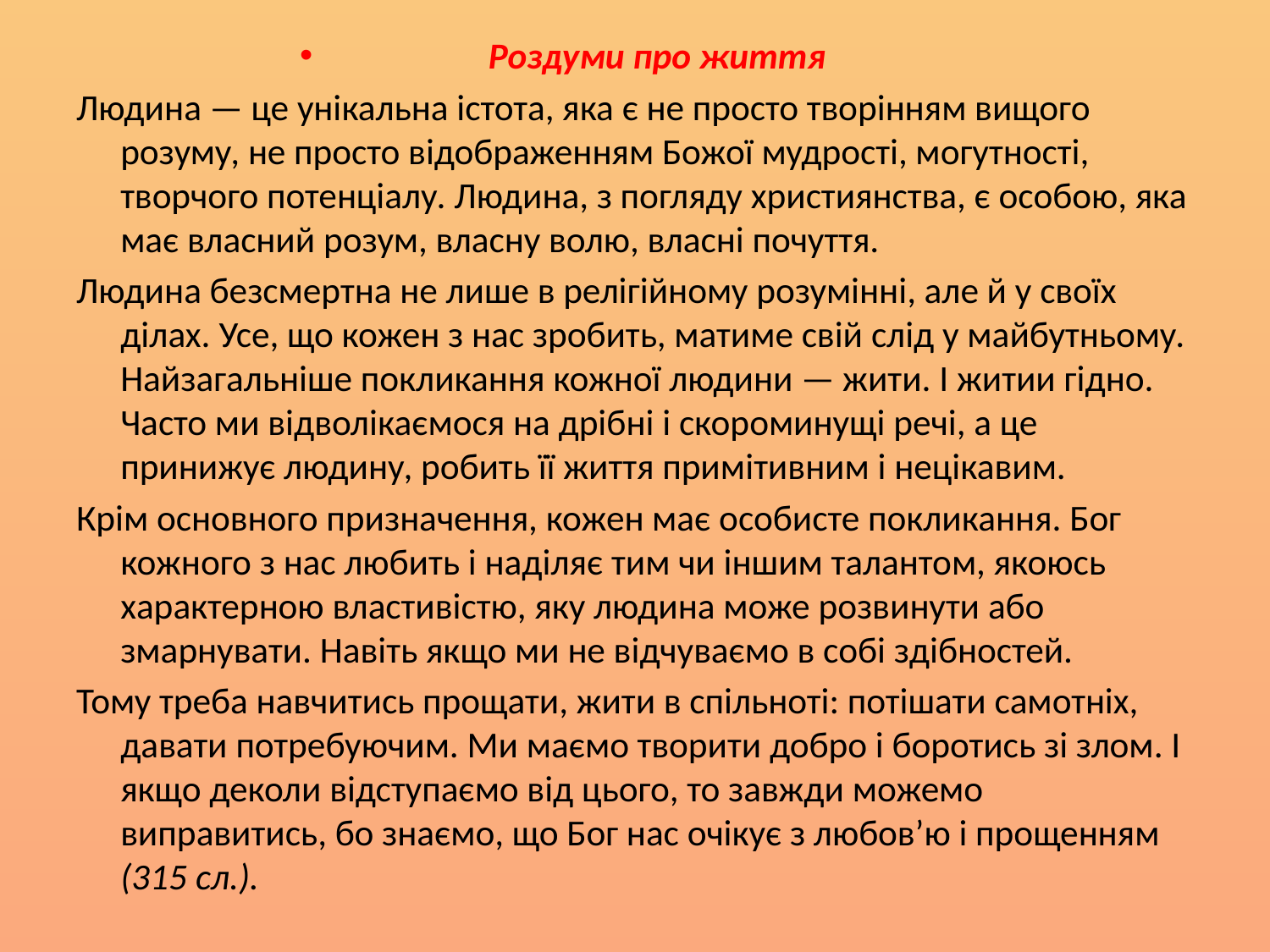

Роздуми про життя
Людина — це унікальна істота, яка є не просто творінням вищого розуму, не просто відображенням Божої мудрості, могутності, творчого потенціалу. Людина, з погляду християнства, є особою, яка має власний розум, власну волю, власні почуття.
Людина безсмертна не лише в релігійному розумінні, але й у своїх ділах. Усе, що кожен з нас зробить, матиме свій слід у майбутньому. Найзагальніше покликання кожної людини — жити. І житии гідно. Часто ми відволікаємося на дрібні і скороминущі речі, а це принижує людину, робить її життя примітивним і нецікавим.
Крім основного призначення, кожен має особисте покликання. Бог кожного з нас любить і наділяє тим чи іншим талантом, якоюсь характерною властивістю, яку людина може розвинути або змарнувати. Навіть якщо ми не відчуваємо в собі здібностей.
Тому треба навчитись прощати, жити в спільноті: потішати самотніх, давати потребуючим. Ми маємо творити добро і боротись зі злом. І якщо деколи відступаємо від цього, то завжди можемо виправитись, бо знаємо, що Бог нас очікує з любов’ю і прощенням   (315 сл.).